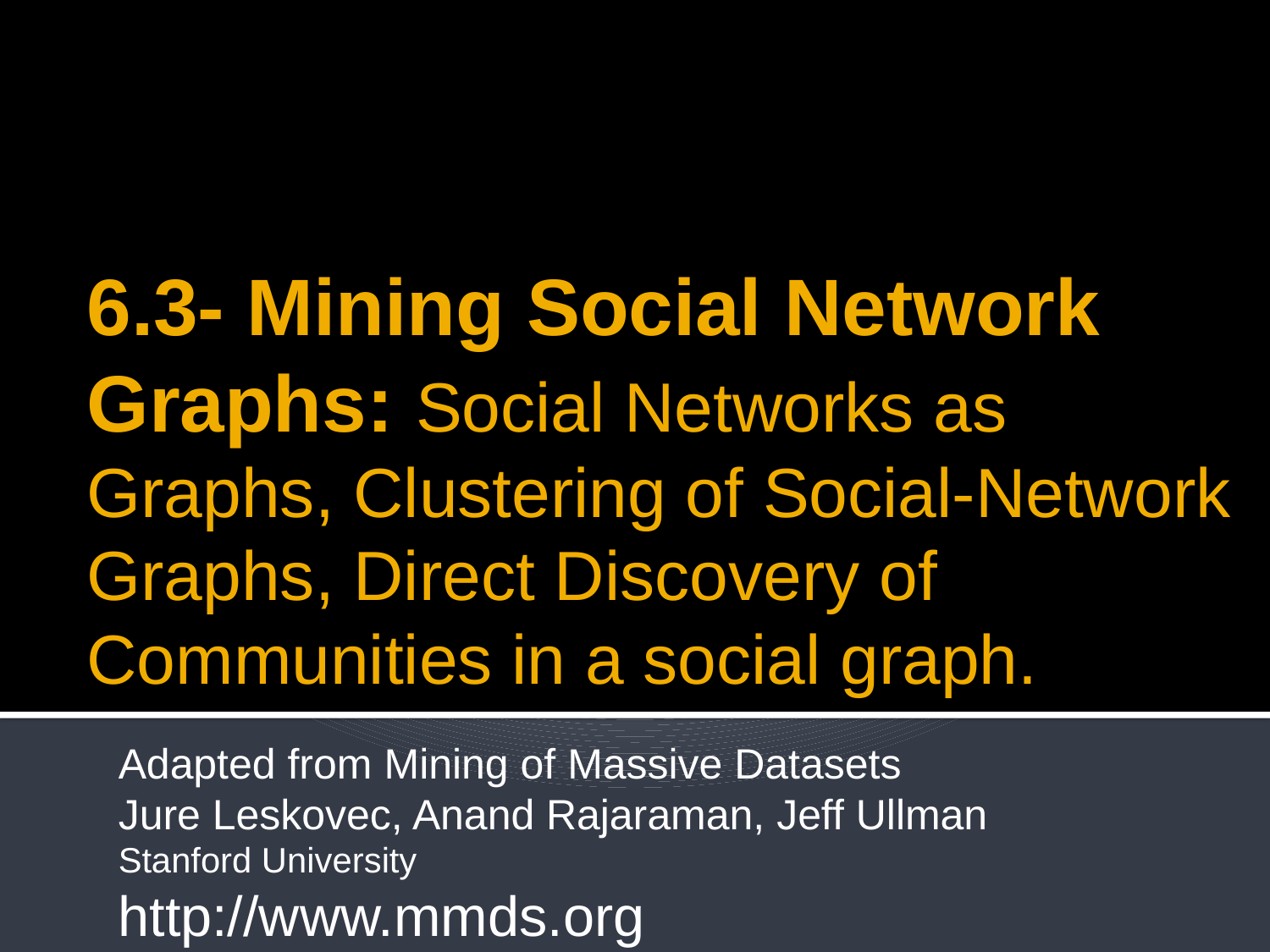

# 6.3- Mining Social Network Graphs: Social Networks as Graphs, Clustering of Social-Network Graphs, Direct Discovery of Communities in a social graph.
Adapted from Mining of Massive Datasets
Jure Leskovec, Anand Rajaraman, Jeff Ullman Stanford University
http://www.mmds.org